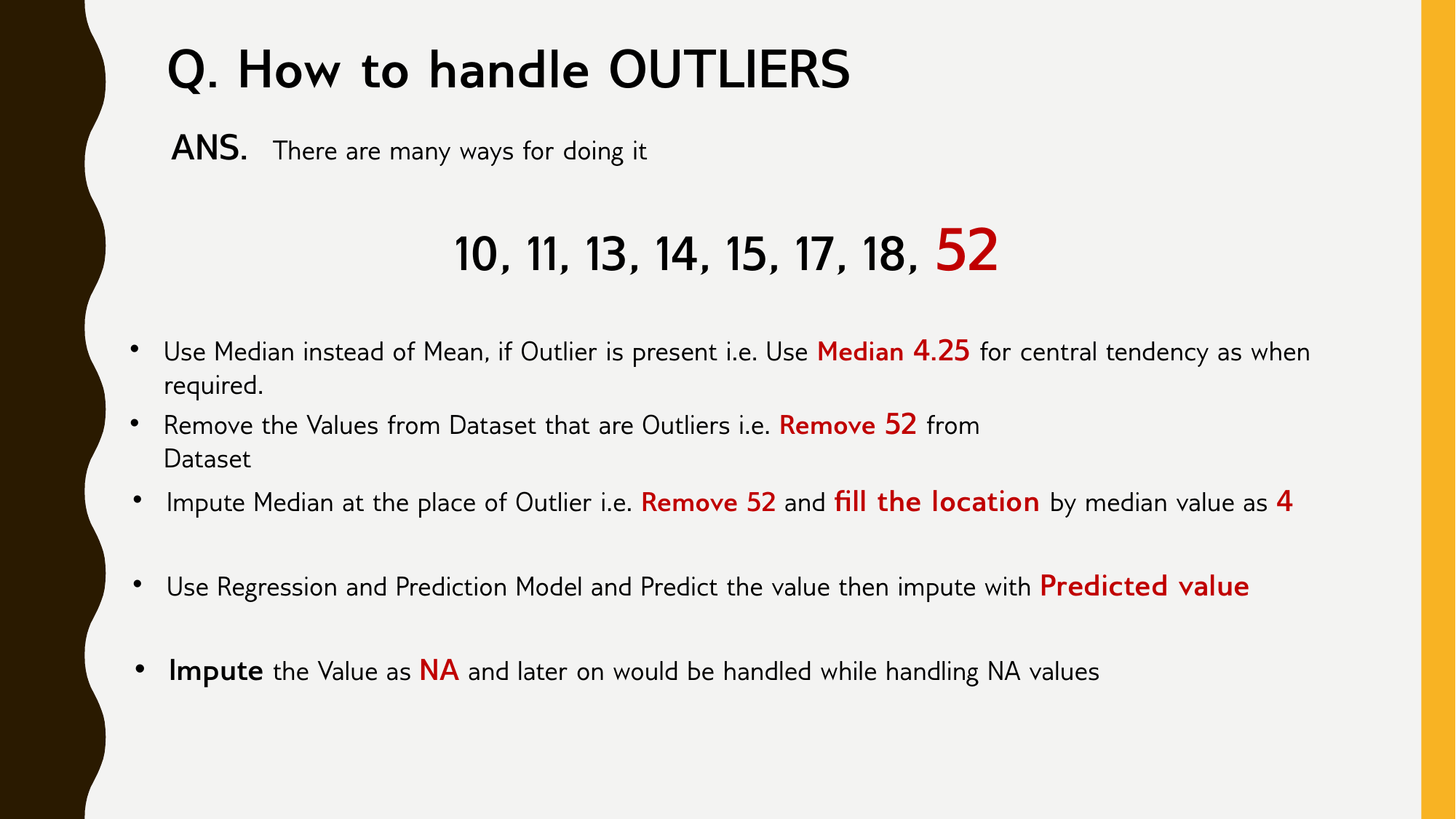

Q. How to handle OUTLIERS
ANS.  There are many ways for doing it
10, 11, 13, 14, 15, 17, 18, 52
Use Median instead of Mean, if Outlier is present i.e. Use Median 4.25 for central tendency as when required.
Remove the Values from Dataset that are Outliers i.e. Remove 52 from Dataset
Impute Median at the place of Outlier i.e. Remove 52 and fill the location by median value as 4
Use Regression and Prediction Model and Predict the value then impute with Predicted value
Impute the Value as NA and later on would be handled while handling NA values